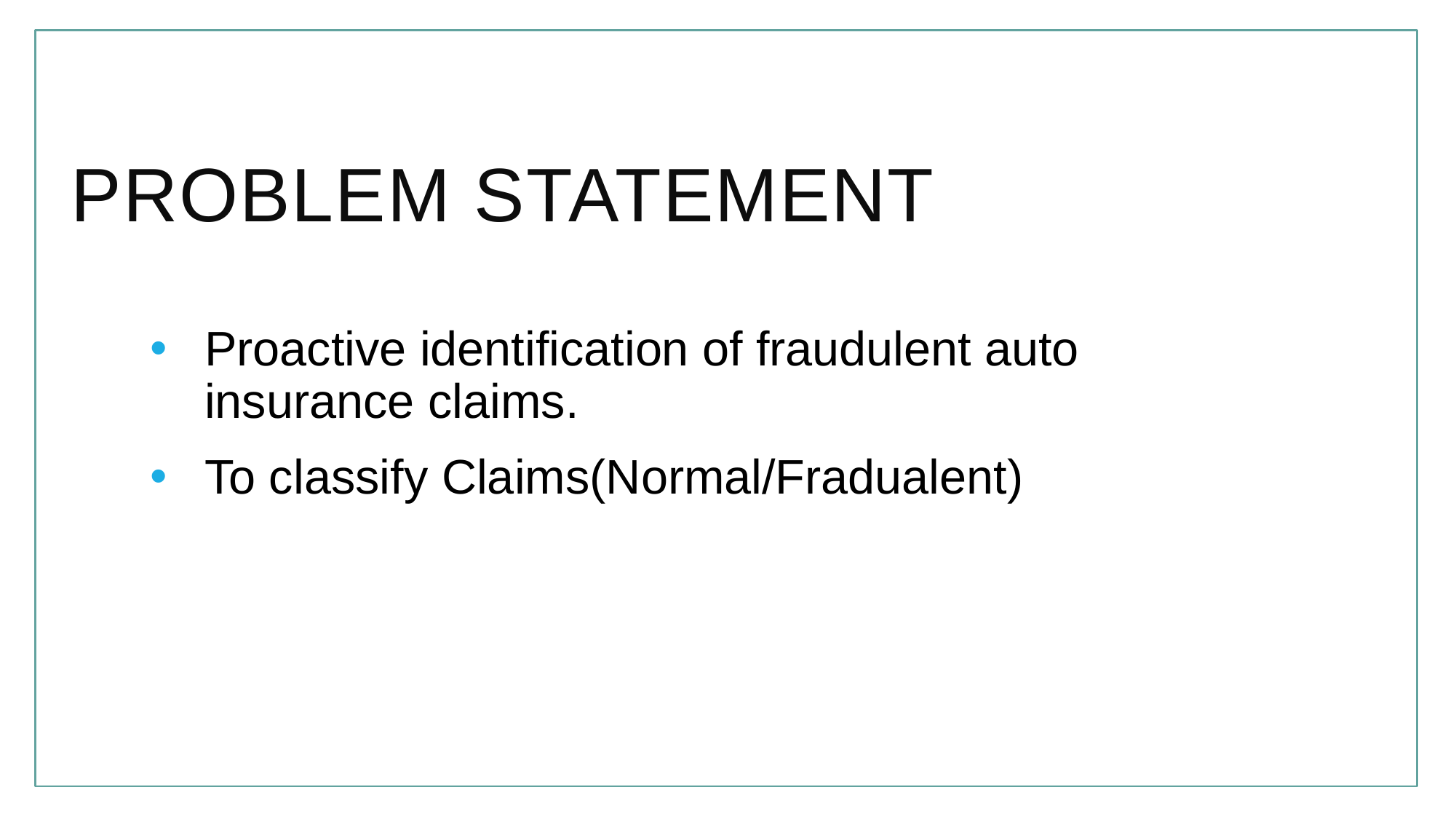

# Problem Statement
Proactive identification of fraudulent auto insurance claims.
To classify Claims(Normal/Fradualent)